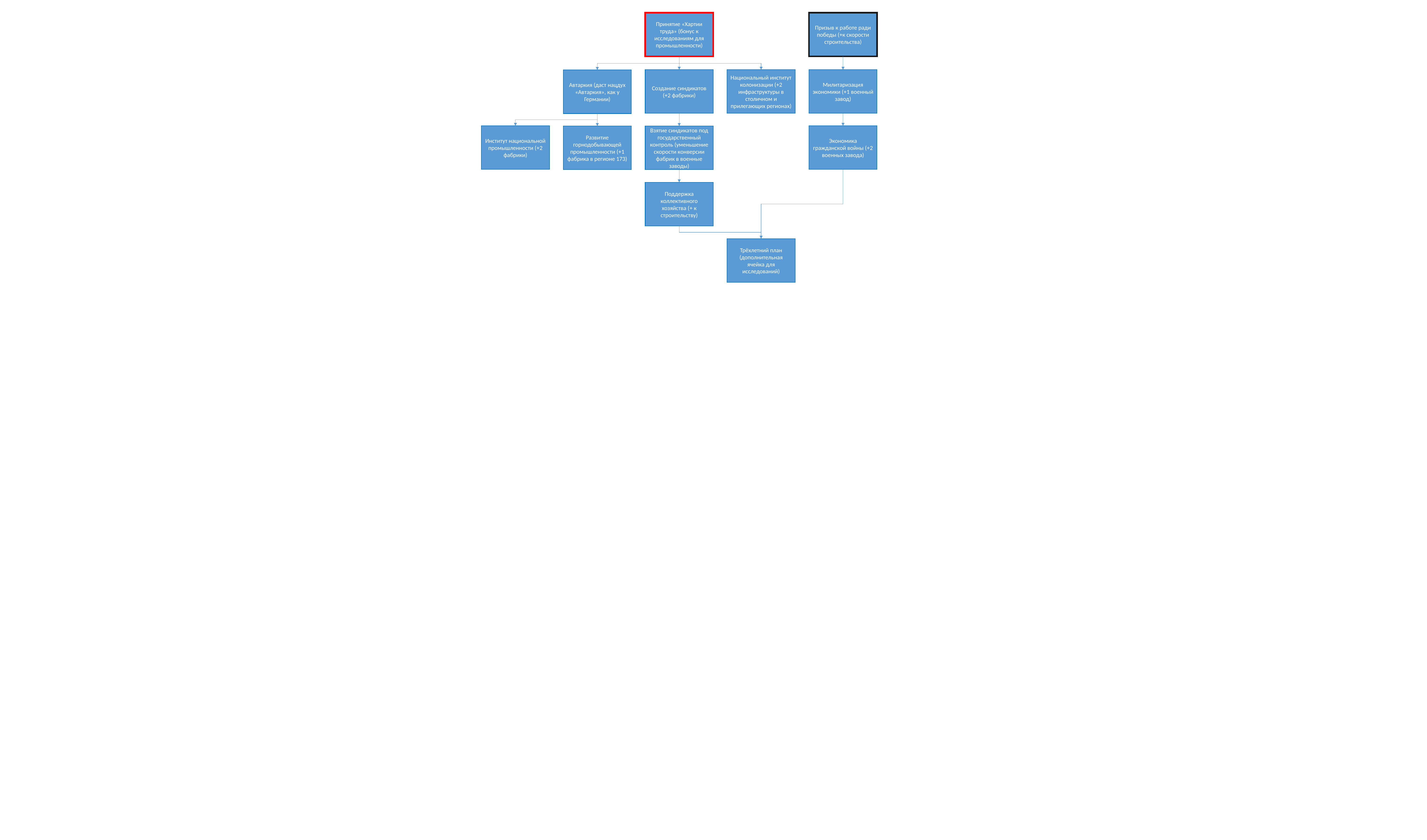

Принятие «Хартии труда» (бонус к исследованиям для промышленности)
Призыв к работе ради победы (+к скорости строительства)
Милитаризация экономики (+1 военный завод)
Создание синдикатов (+2 фабрики)
Национальный институт колонизации (+2 инфраструктуры в столичном и прилегающих регионах)
Автаркия (даст нацдух «Автаркия», как у Германии)
Экономика гражданской войны (+2 военных завода)
Институт национальной промышленности (+2 фабрики)
Развитие горнодобывающей промышленности (+1 фабрика в регионе 173)
Взятие синдикатов под государственный контроль (уменьшение скорости конверсии фабрик в военные заводы)
Поддержка коллективного хозяйства (+ к строительству)
Трёхлетний план (дополнительная ячейка для исследований)